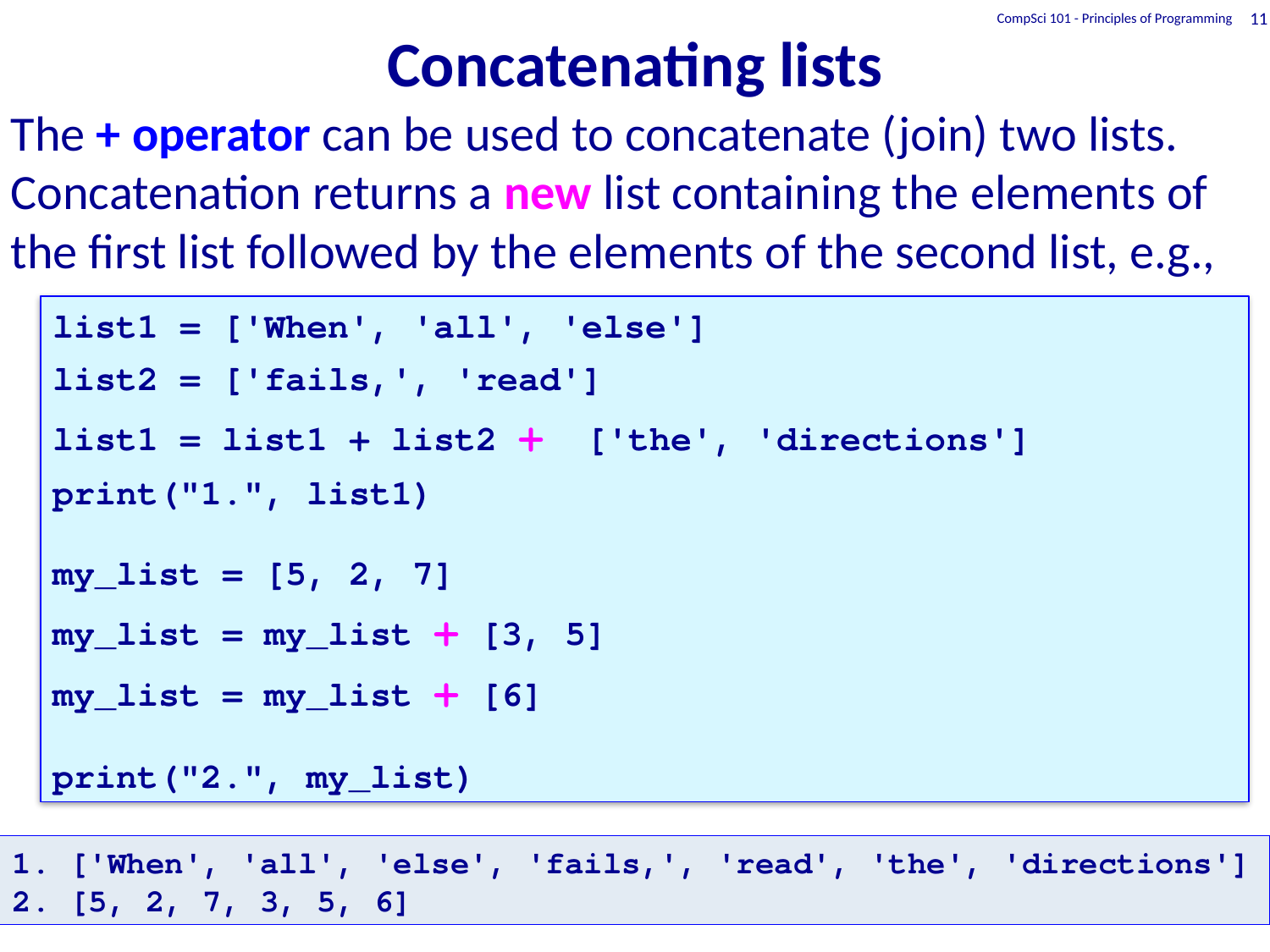

# Concatenating lists
CompSci 101 - Principles of Programming
11
The + operator can be used to concatenate (join) two lists.  Concatenation returns a new list containing the elements of the first list followed by the elements of the second list, e.g.,

list1 = ['When', 'all', 'else']
list2 = ['fails,', 'read']
list1 = list1 + list2 +  ['the', 'directions']
print("1.", list1)

my_list = [5, 2, 7]
my_list = my_list + [3, 5]
my_list = my_list + [6]

print("2.", my_list)
1. ['When', 'all', 'else', 'fails,', 'read', 'the', 'directions']
2. [5, 2, 7, 3, 5, 6]